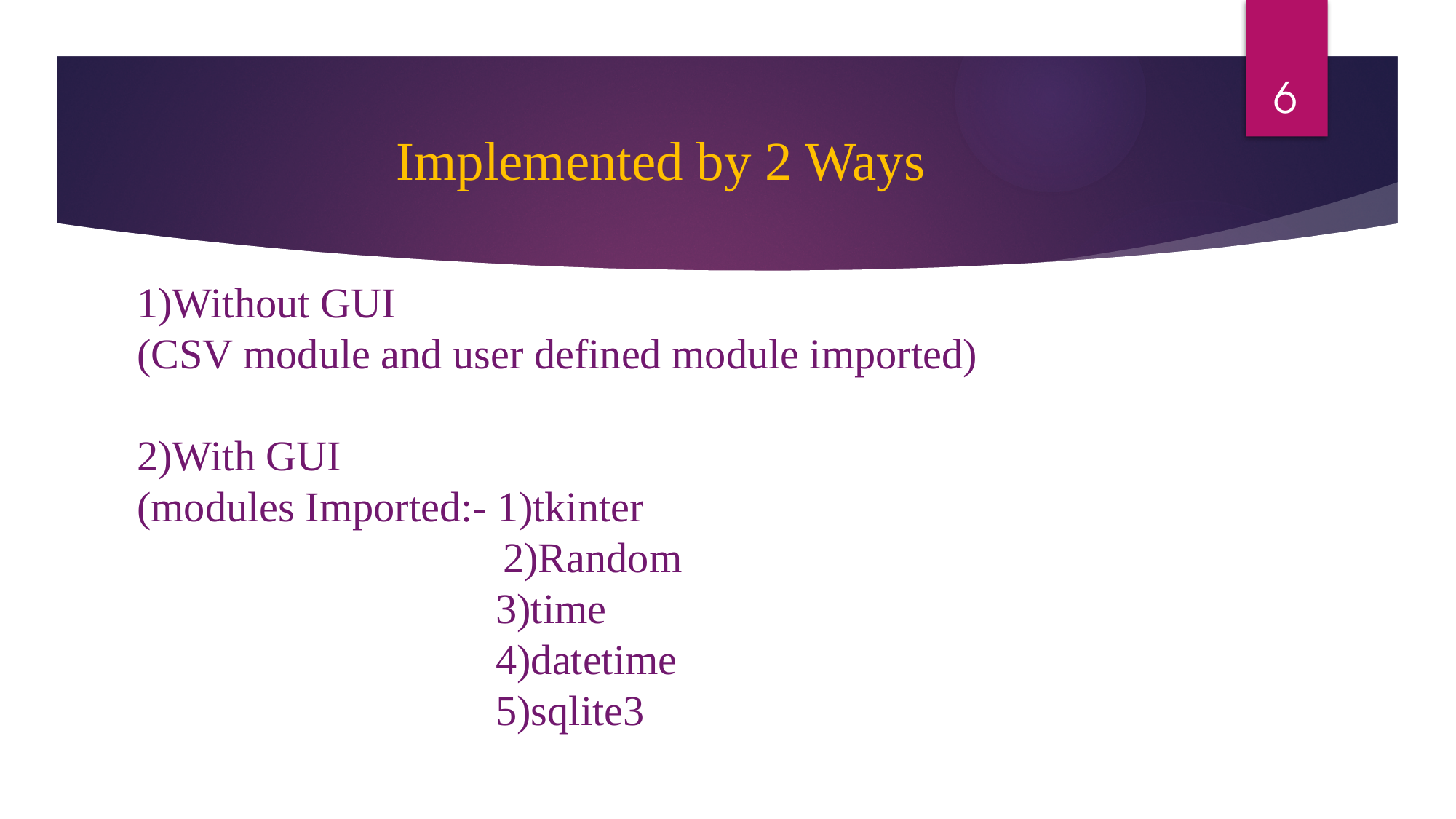

6
# Implemented by 2 Ways
1)Without GUI
(CSV module and user defined module imported)

2)With GUI
(modules Imported:- 1)tkinter
		              2)Random
                                  3)time
                                  4)datetime
                                  5)sqlite3